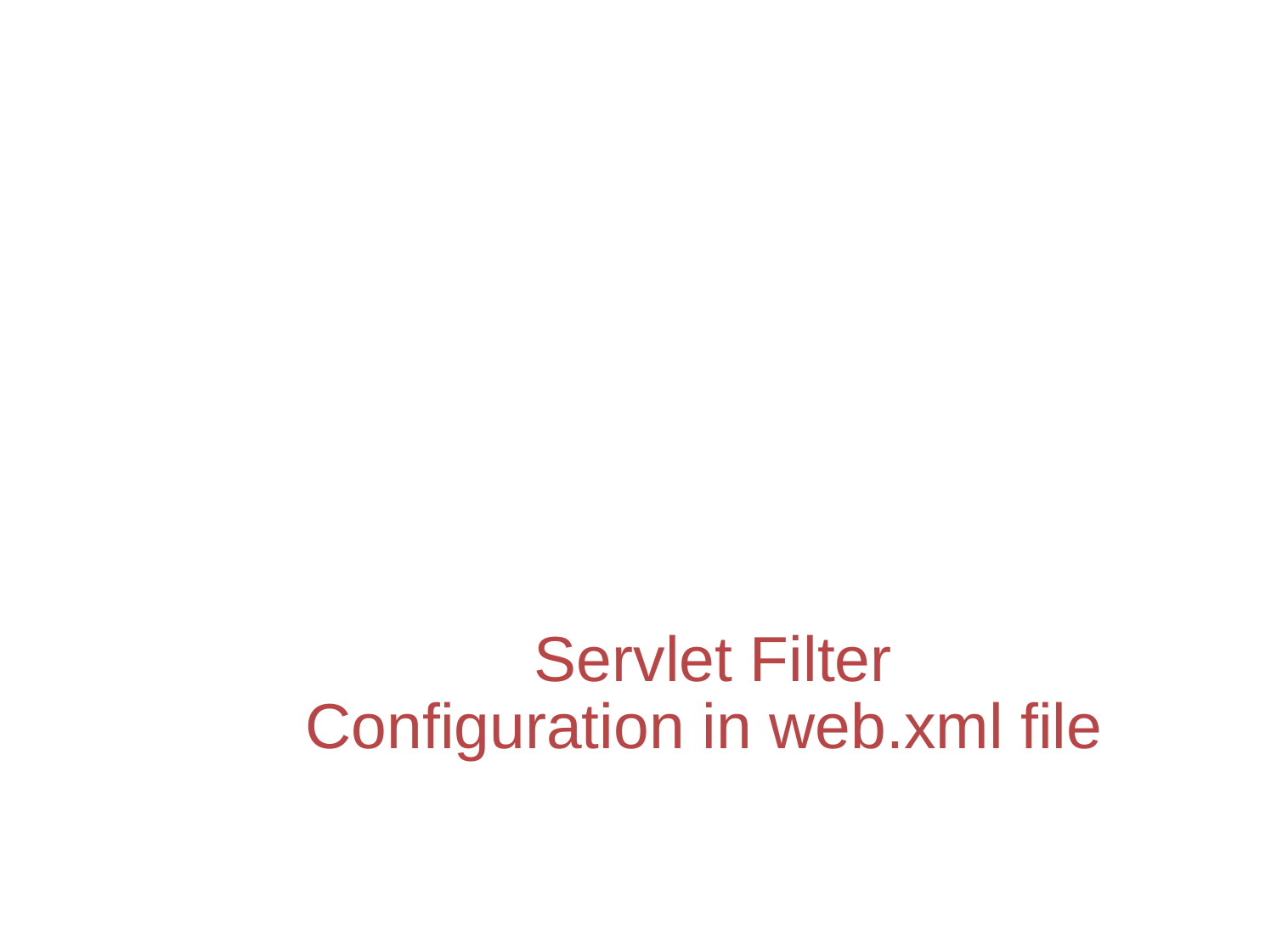

Antrix Consultancy Services

Servlet Filter

Configuration in web.xml file

Madhusudhanan.P.K.